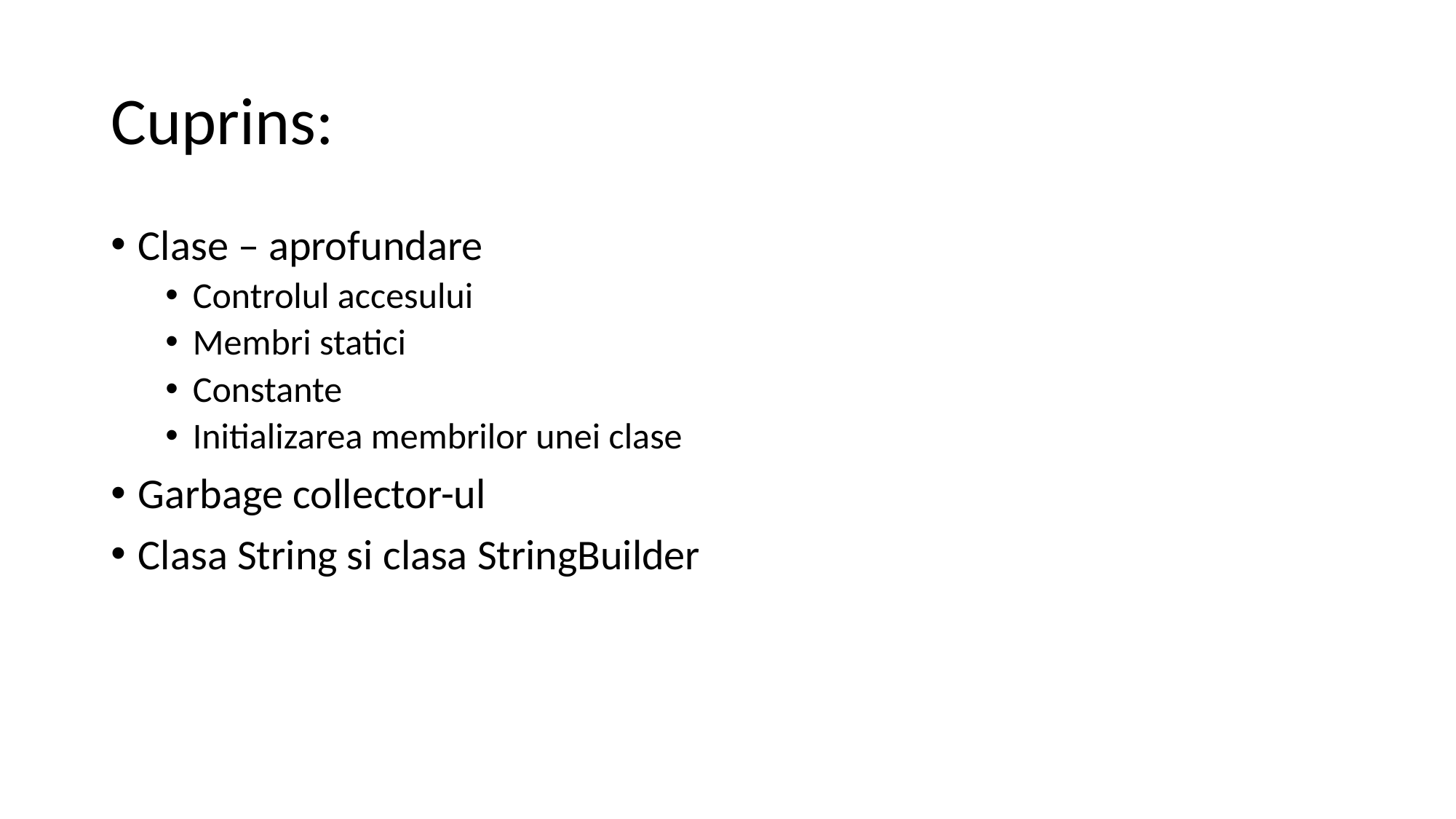

# Cuprins:
Clase – aprofundare
Controlul accesului
Membri statici
Constante
Initializarea membrilor unei clase
Garbage collector-ul
Clasa String si clasa StringBuilder